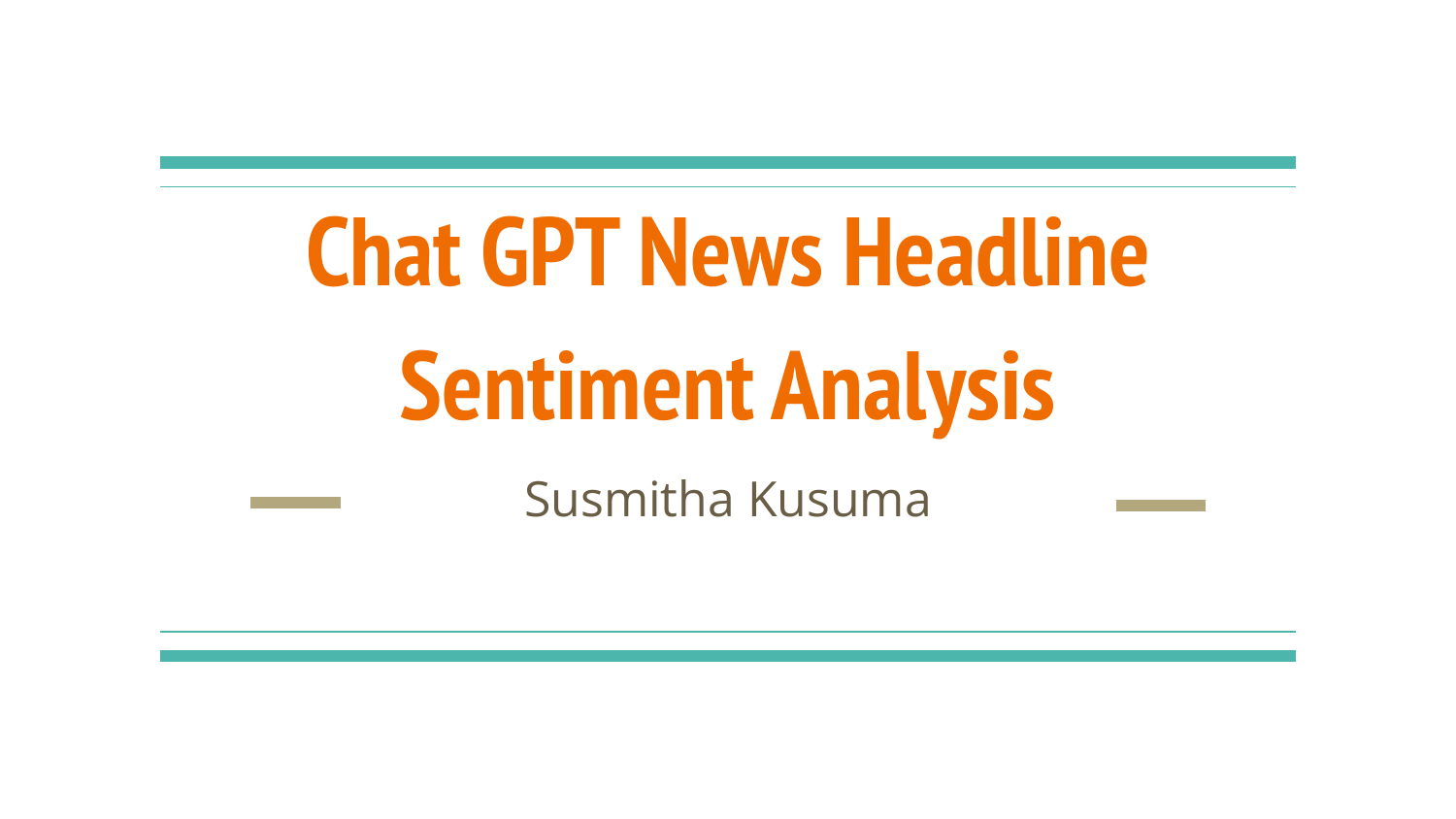

# Chat GPT News Headline Sentiment Analysis
Susmitha Kusuma